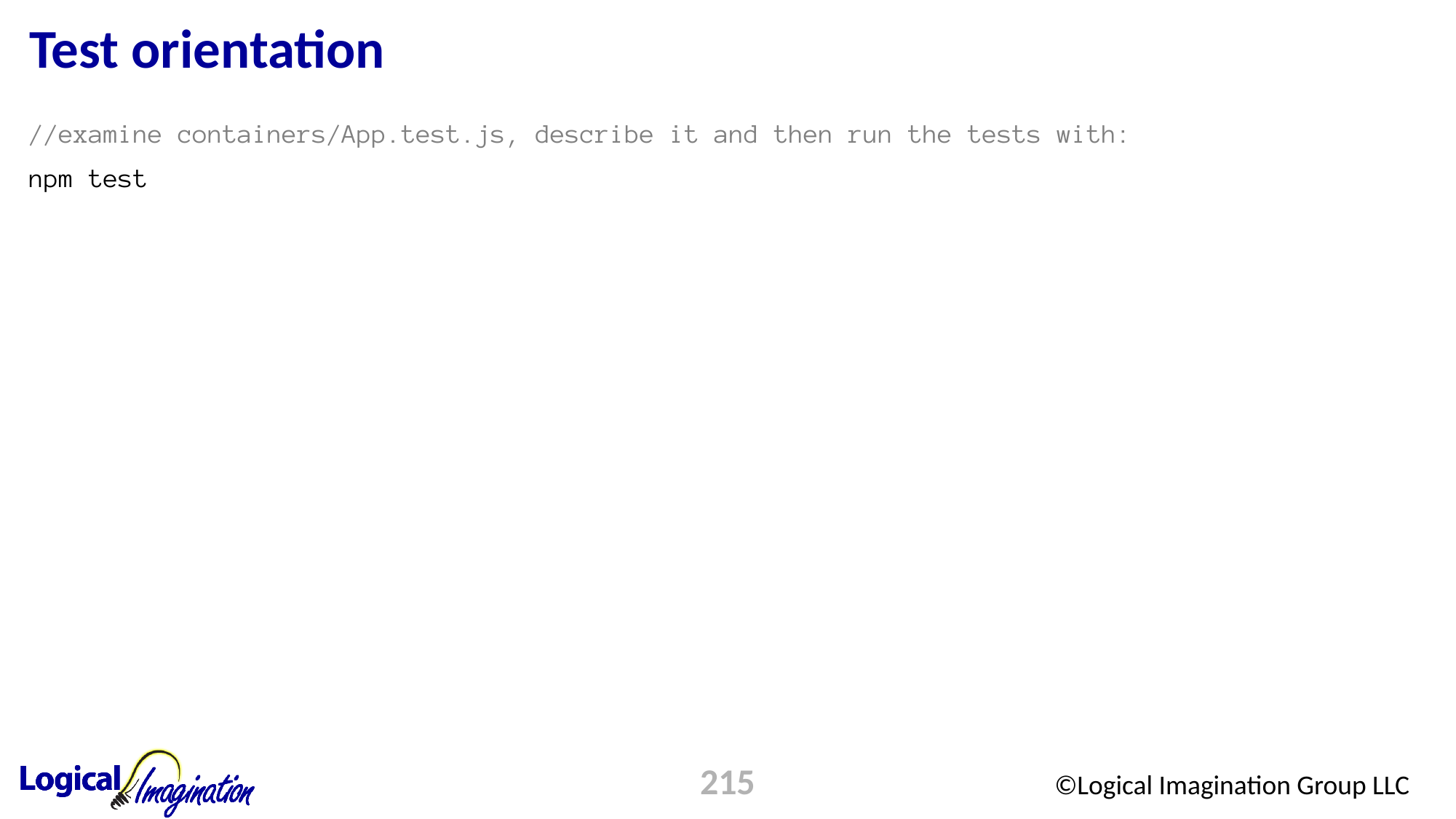

# Test orientation
//examine containers/App.test.js, describe it and then run the tests with:
npm test

215